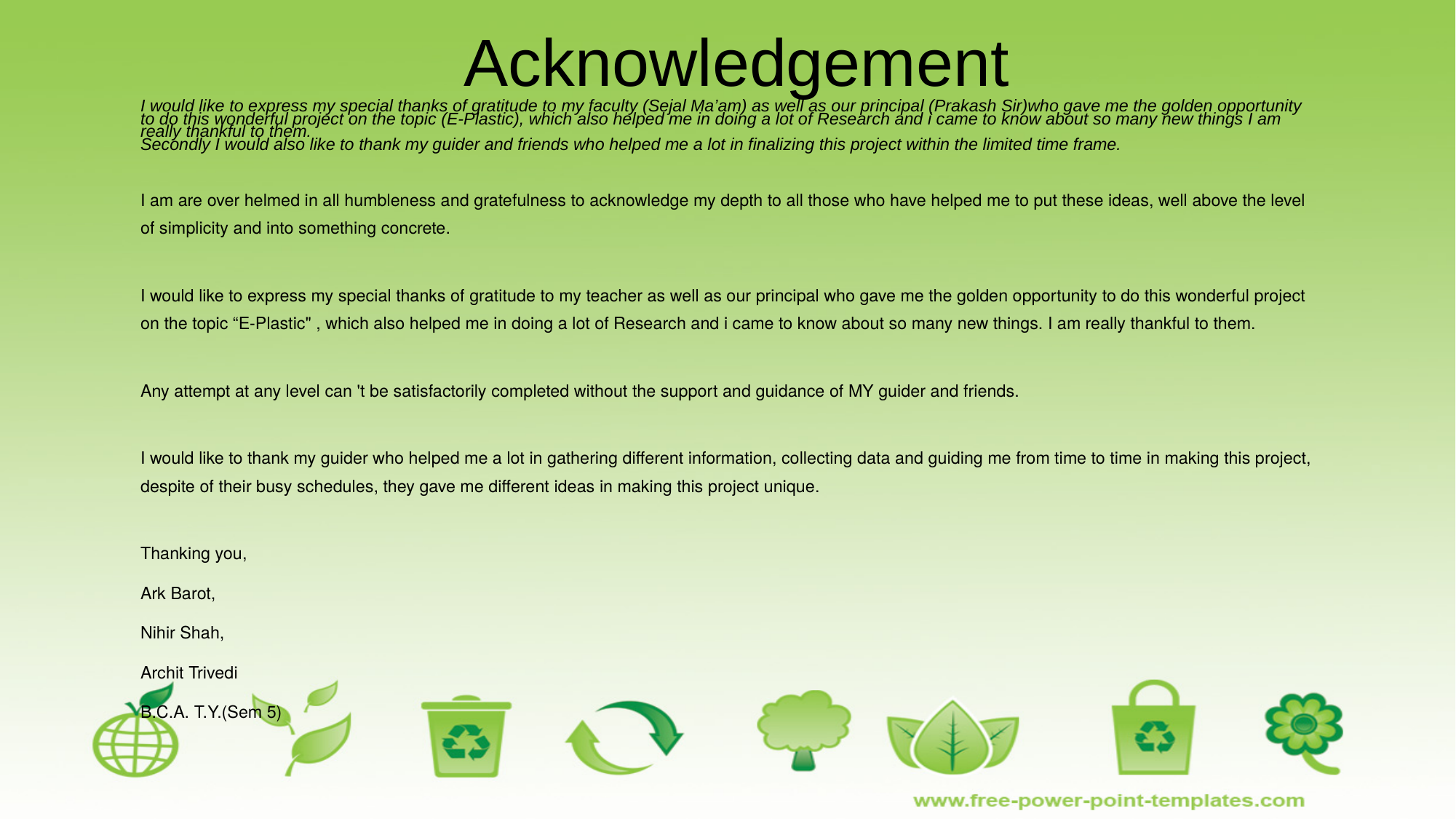

# Acknowledgement
I would like to express my special thanks of gratitude to my faculty (Sejal Ma’am) as well as our principal (Prakash Sir)who gave me the golden opportunity to do this wonderful project on the topic (E-Plastic), which also helped me in doing a lot of Research and i came to know about so many new things I am really thankful to them.
Secondly I would also like to thank my guider and friends who helped me a lot in finalizing this project within the limited time frame.

I am are over helmed in all humbleness and gratefulness to acknowledge my depth to all those who have helped me to put these ideas, well above the level of simplicity and into something concrete.
I would like to express my special thanks of gratitude to my teacher as well as our principal who gave me the golden opportunity to do this wonderful project on the topic “E-Plastic" , which also helped me in doing a lot of Research and i came to know about so many new things. I am really thankful to them.
Any attempt at any level can 't be satisfactorily completed without the support and guidance of MY guider and friends.
I would like to thank my guider who helped me a lot in gathering different information, collecting data and guiding me from time to time in making this project, despite of their busy schedules, they gave me different ideas in making this project unique.
Thanking you,
Ark Barot,
Nihir Shah,
Archit Trivedi
B.C.A. T.Y.(Sem 5)